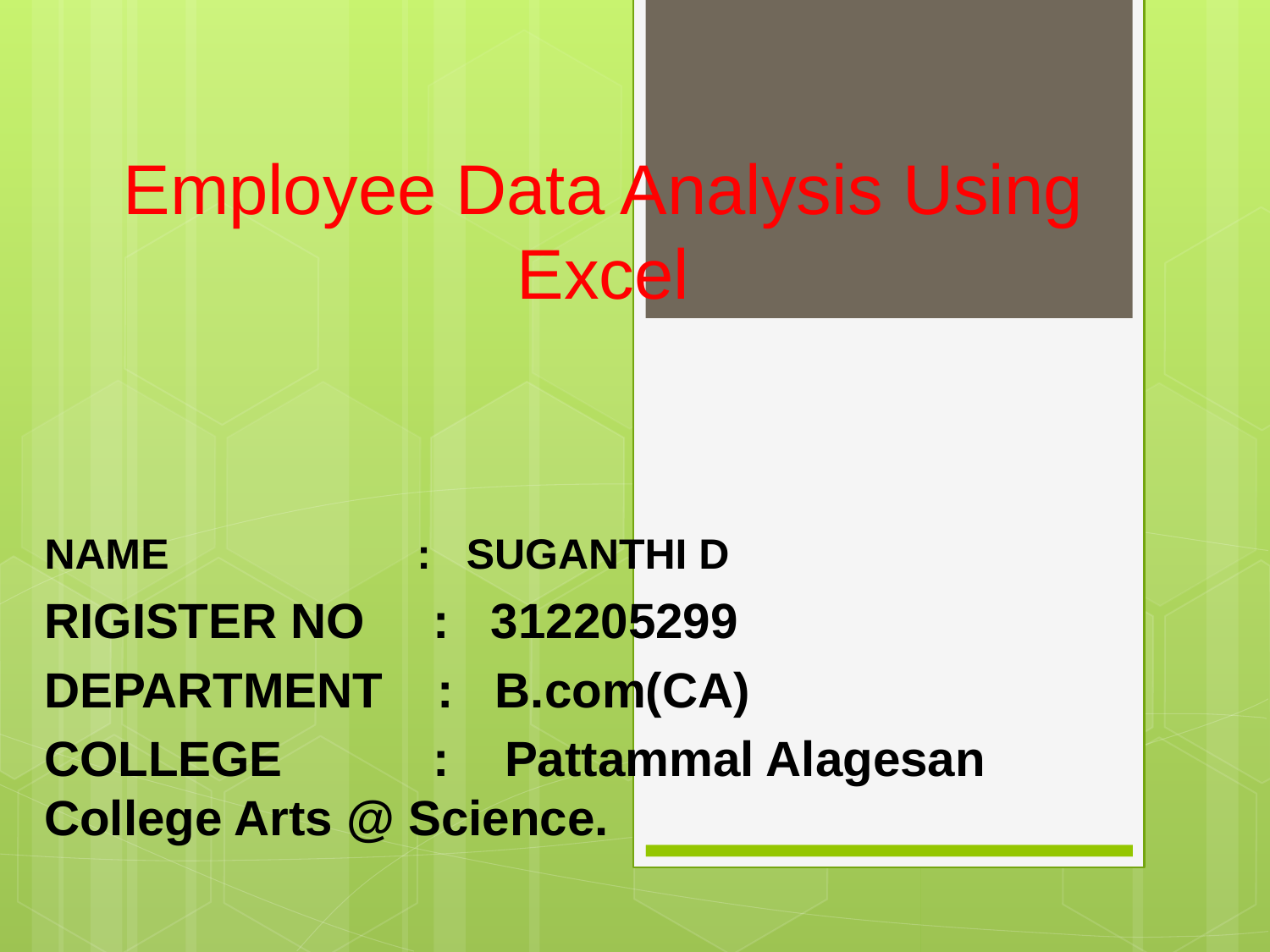

Employee Data Analysis Using Excel

NAME                     :   SUGANTHI D
RIGISTER NO     :   312205299
DEPARTMENT    :   B.com(CA)
COLLEGE           :    Pattammal Alagesan College Arts @ Science.

#